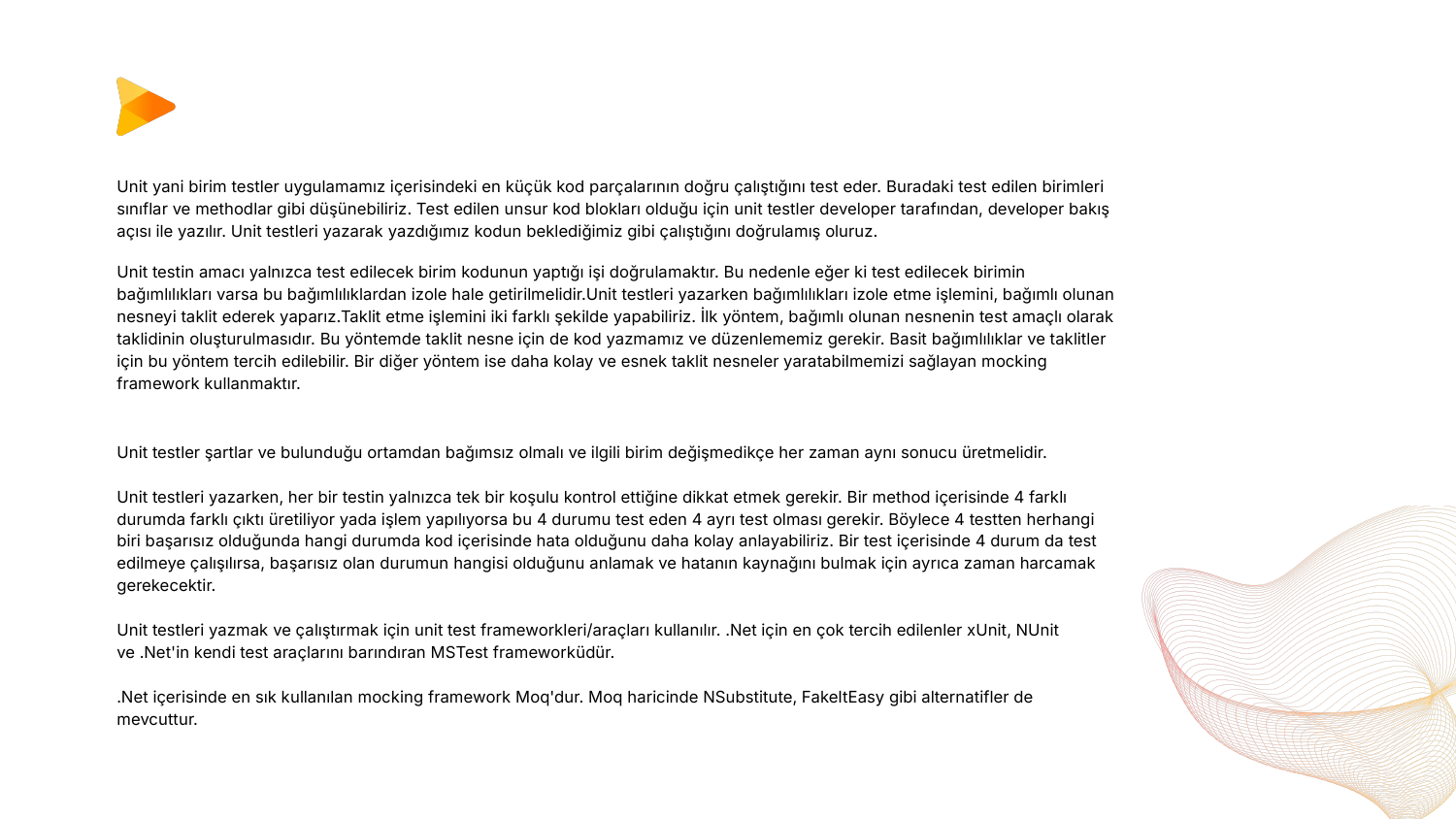

Unit yani birim testler uygulamamız içerisindeki en küçük kod parçalarının doğru çalıştığını test eder. Buradaki test edilen birimleri sınıflar ve methodlar gibi düşünebiliriz. Test edilen unsur kod blokları olduğu için unit testler developer tarafından, developer bakış açısı ile yazılır. Unit testleri yazarak yazdığımız kodun beklediğimiz gibi çalıştığını doğrulamış oluruz.
Unit testin amacı yalnızca test edilecek birim kodunun yaptığı işi doğrulamaktır. Bu nedenle eğer ki test edilecek birimin bağımlılıkları varsa bu bağımlılıklardan izole hale getirilmelidir.Unit testleri yazarken bağımlılıkları izole etme işlemini, bağımlı olunan nesneyi taklit ederek yaparız.Taklit etme işlemini iki farklı şekilde yapabiliriz. İlk yöntem, bağımlı olunan nesnenin test amaçlı olarak taklidinin oluşturulmasıdır. Bu yöntemde taklit nesne için de kod yazmamız ve düzenlememiz gerekir. Basit bağımlılıklar ve taklitler için bu yöntem tercih edilebilir. Bir diğer yöntem ise daha kolay ve esnek taklit nesneler yaratabilmemizi sağlayan mocking framework kullanmaktır.
Unit testler şartlar ve bulunduğu ortamdan bağımsız olmalı ve ilgili birim değişmedikçe her zaman aynı sonucu üretmelidir.
Unit testleri yazarken, her bir testin yalnızca tek bir koşulu kontrol ettiğine dikkat etmek gerekir. Bir method içerisinde 4 farklı durumda farklı çıktı üretiliyor yada işlem yapılıyorsa bu 4 durumu test eden 4 ayrı test olması gerekir. Böylece 4 testten herhangi biri başarısız olduğunda hangi durumda kod içerisinde hata olduğunu daha kolay anlayabiliriz. Bir test içerisinde 4 durum da test edilmeye çalışılırsa, başarısız olan durumun hangisi olduğunu anlamak ve hatanın kaynağını bulmak için ayrıca zaman harcamak gerekecektir.
Unit testleri yazmak ve çalıştırmak için unit test frameworkleri/araçları kullanılır. .Net için en çok tercih edilenler xUnit, NUnit ve .Net'in kendi test araçlarını barındıran MSTest frameworküdür.
.Net içerisinde en sık kullanılan mocking framework Moq'dur. Moq haricinde NSubstitute, FakeItEasy gibi alternatifler de mevcuttur.